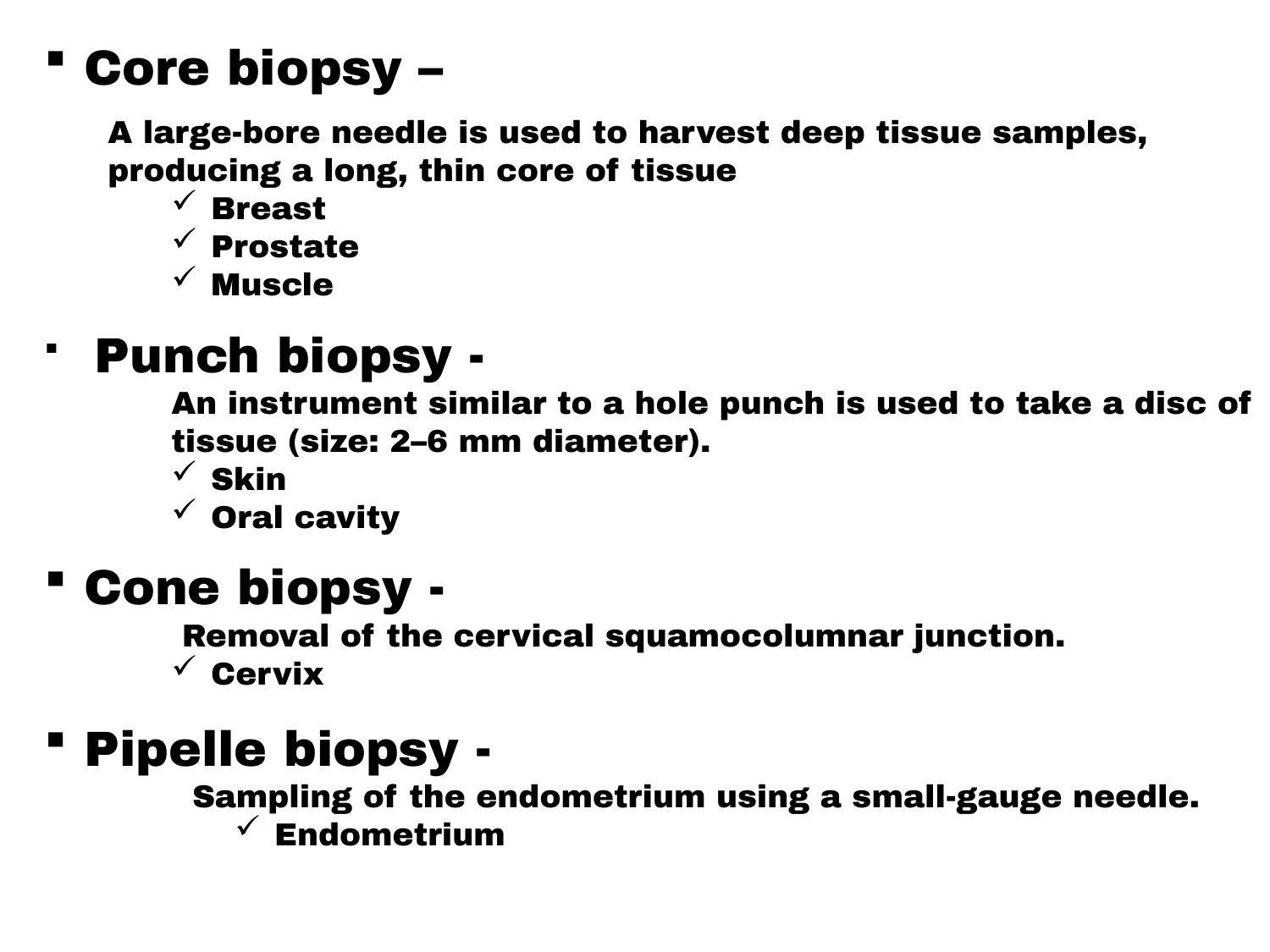

Core biopsy –

A large-bore needle is used to harvest deep tissue samples, producing a long, thin core of tissue
Breast
Prostate
Muscle

 Punch biopsy -
An instrument similar to a hole punch is used to take a disc of tissue (size: 2–6 mm diameter).
Skin
Oral cavity

Cone biopsy -
 Removal of the cervical squamocolumnar junction.
Cervix

Pipelle biopsy -
  Sampling of the endometrium using a small-gauge needle.
Endometrium